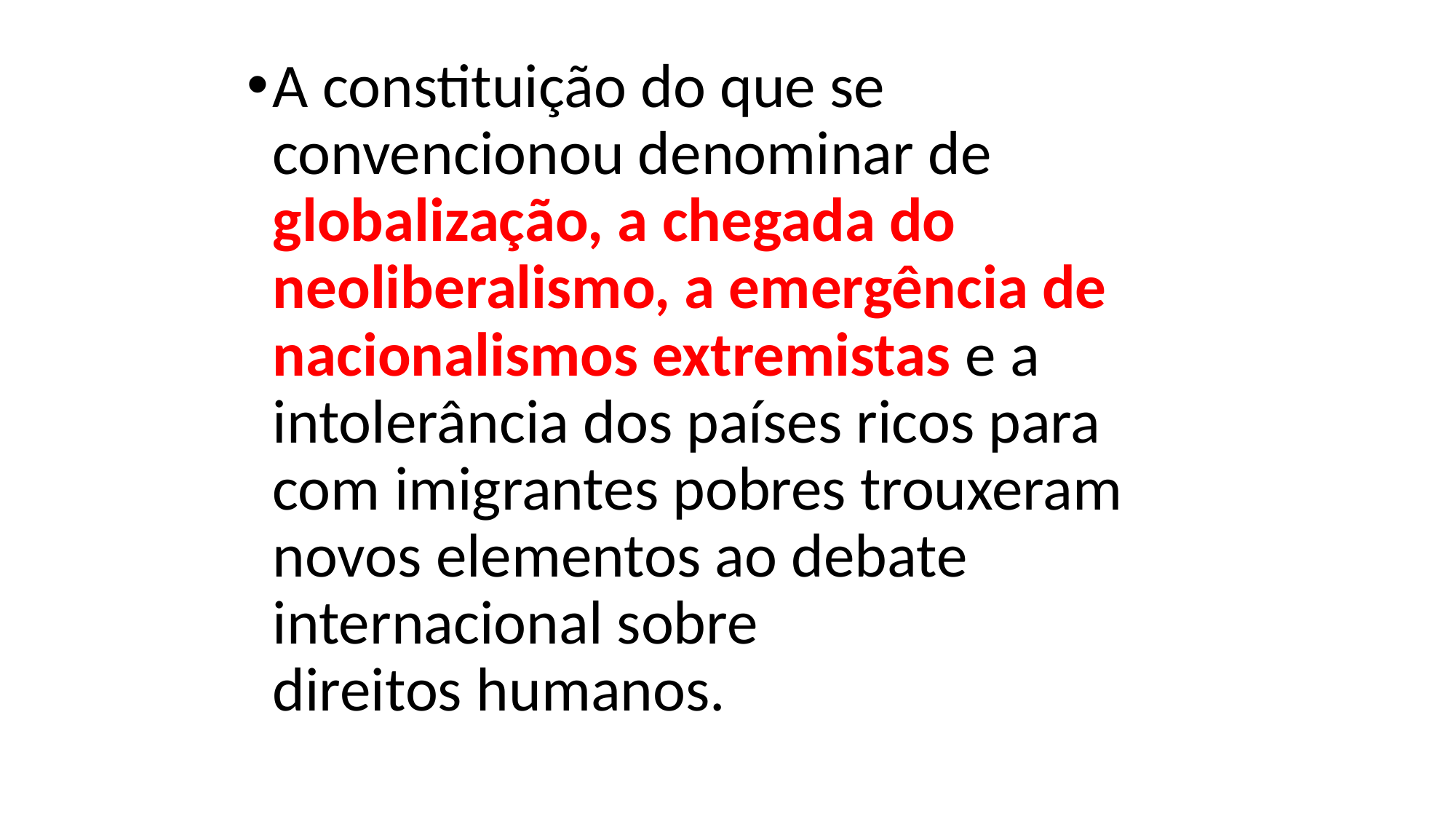

A constituição do que se convencionou denominar de globalização, a chegada do neoliberalismo, a emergência de nacionalismos extremistas e a intolerância dos países ricos para com imigrantes pobres trouxeram novos elementos ao debate internacional sobre direitos humanos.